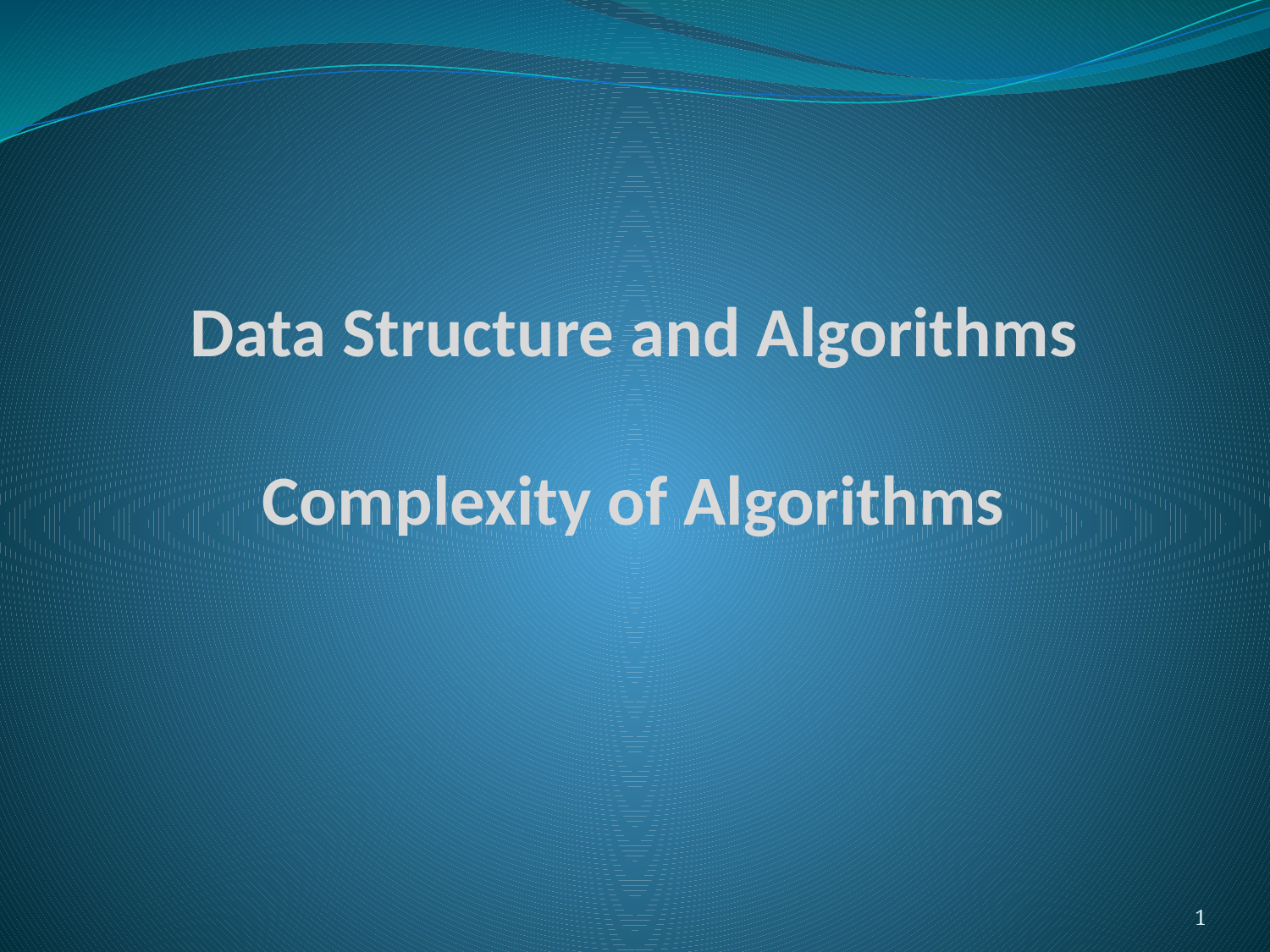

# Data Structure and Algorithms Complexity of Algorithms
1